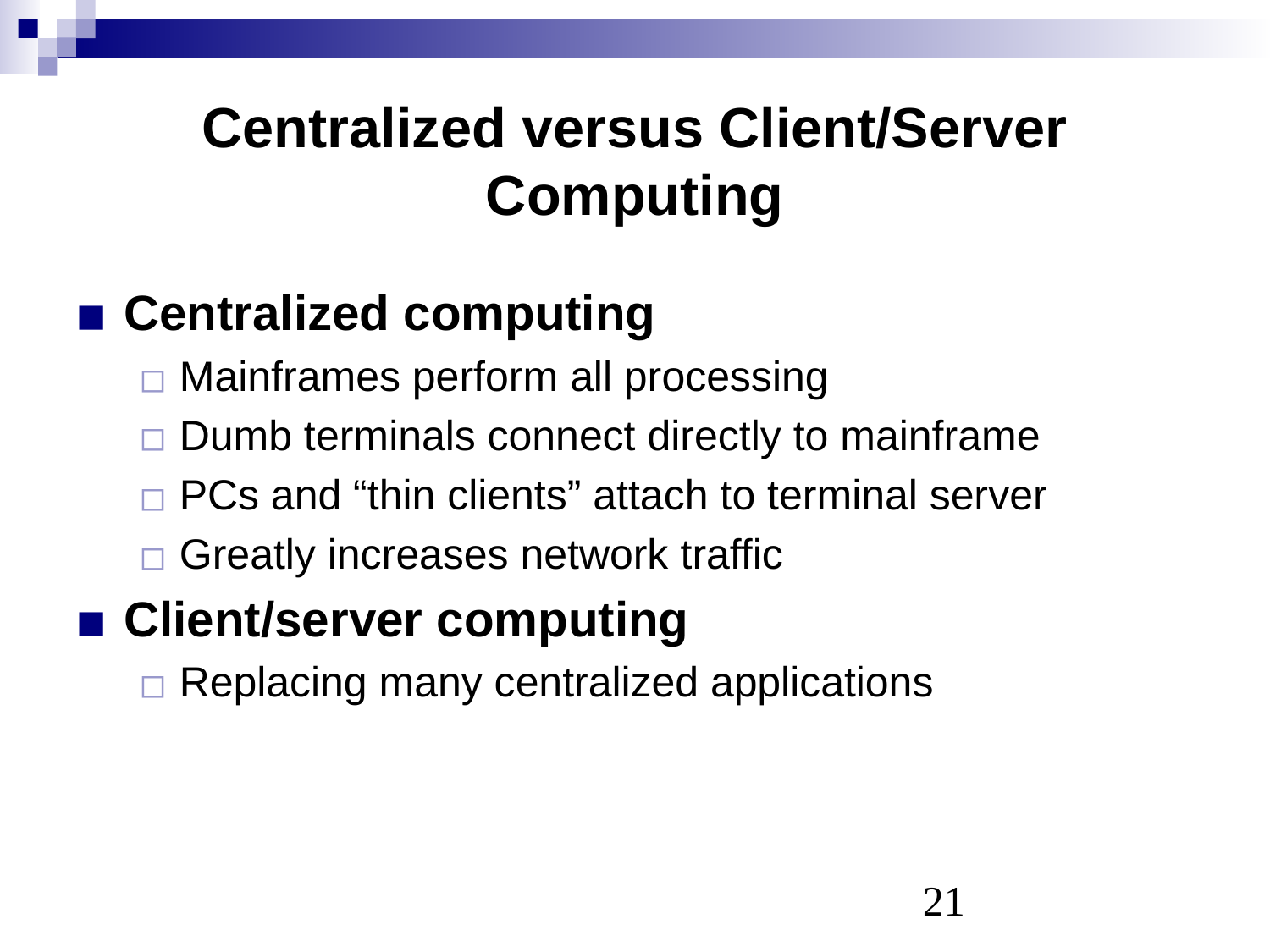

# Centralized versus Client/Server Computing
Centralized computing
Mainframes perform all processing
Dumb terminals connect directly to mainframe
PCs and “thin clients” attach to terminal server
Greatly increases network traffic
Client/server computing
Replacing many centralized applications
21